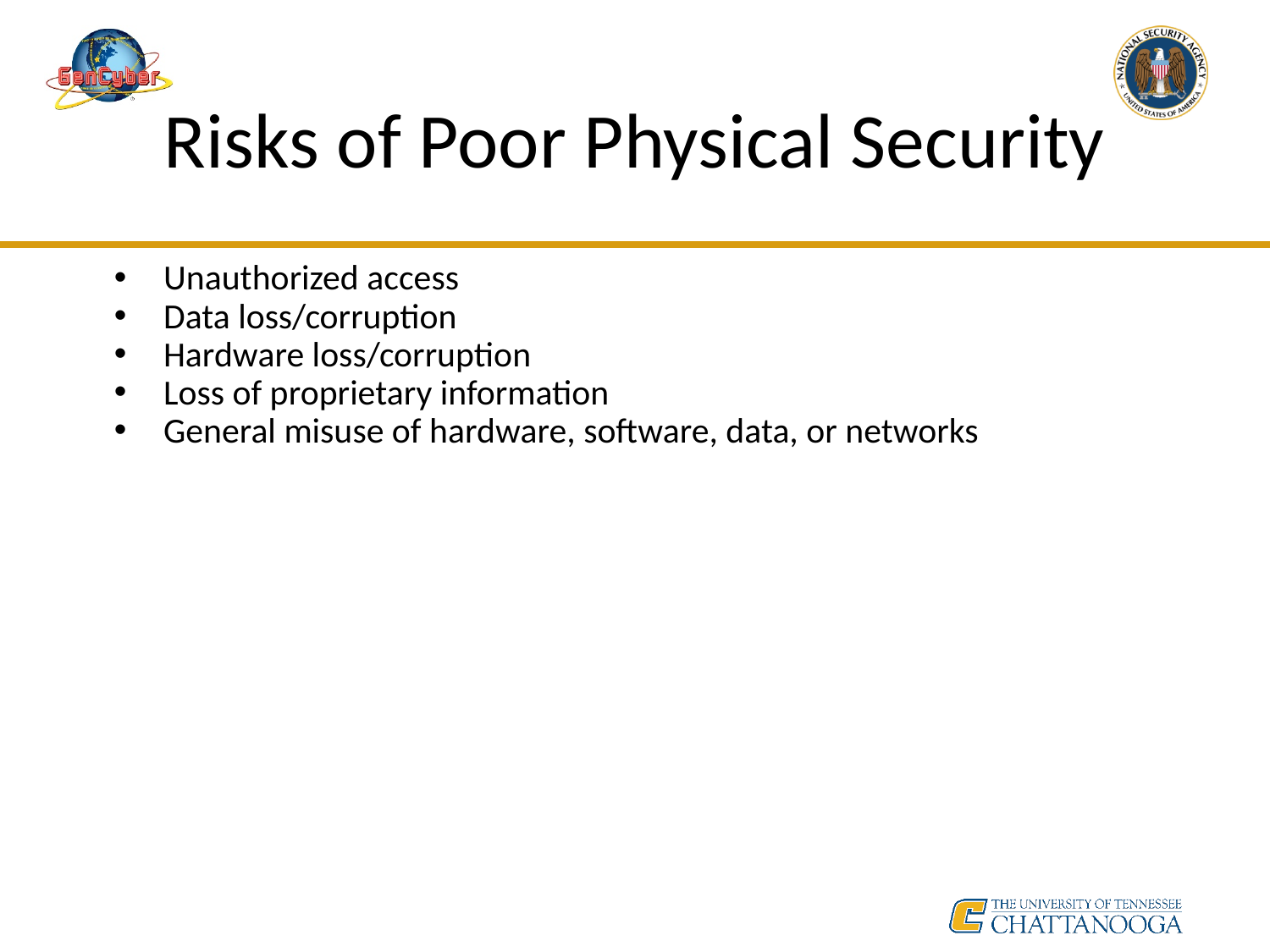

# Risks of Poor Physical Security
Unauthorized access
Data loss/corruption
Hardware loss/corruption
Loss of proprietary information
General misuse of hardware, software, data, or networks